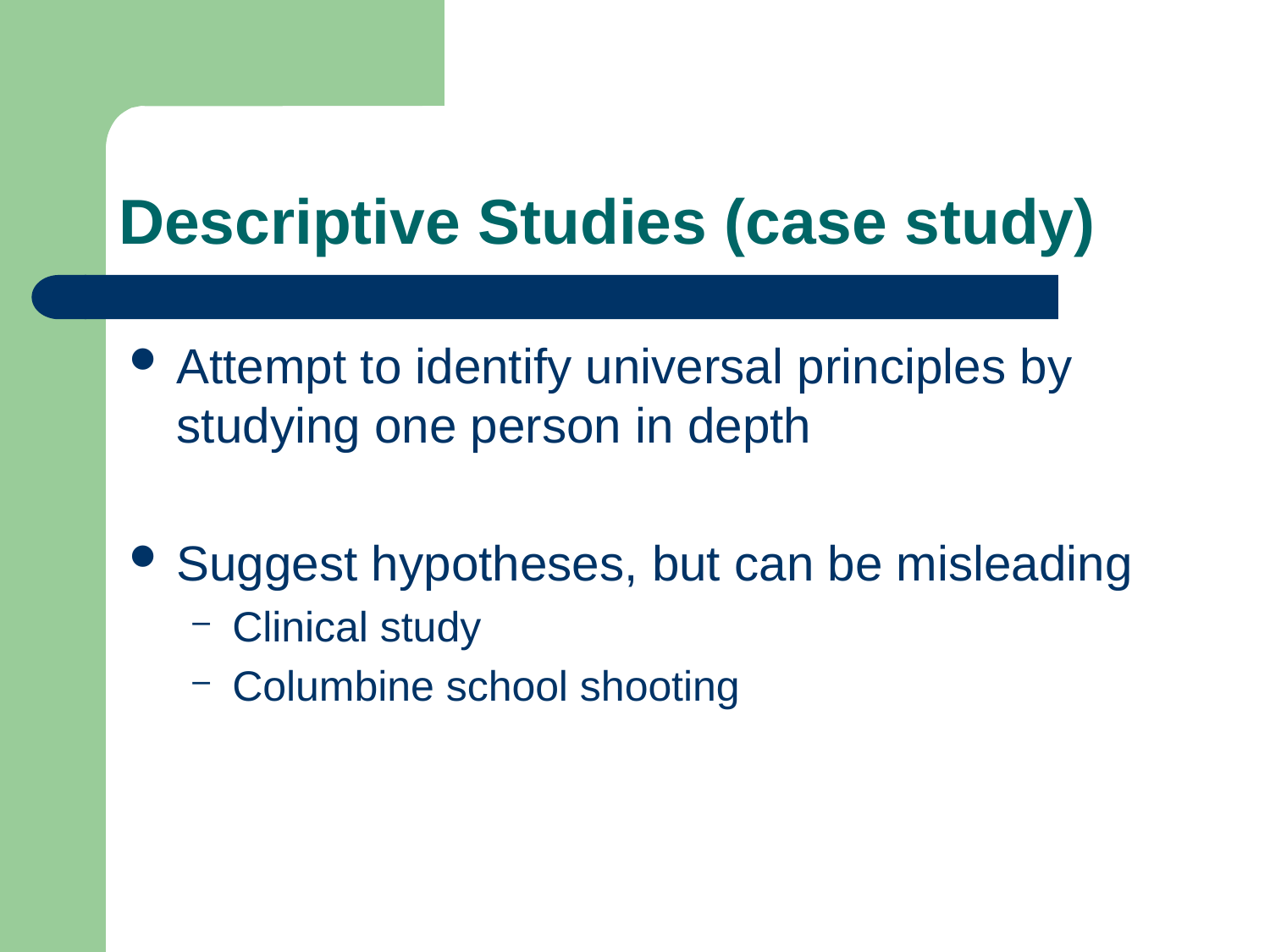

# Descriptive Studies (case study)
Attempt to identify universal principles by studying one person in depth

Suggest hypotheses, but can be misleading
Clinical study
Columbine school shooting